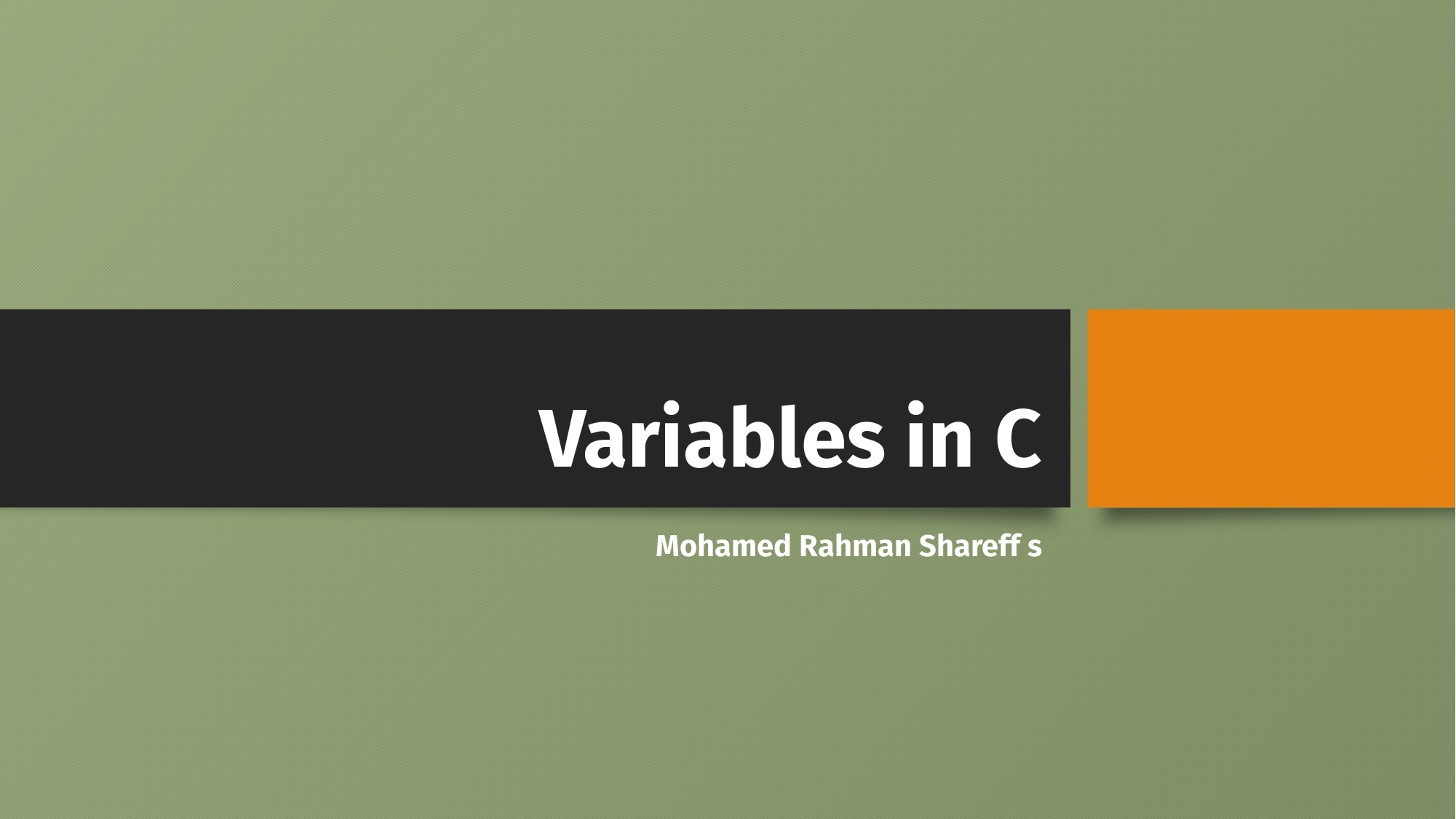

# Variables in C
Mohamed Rahman Shareff s